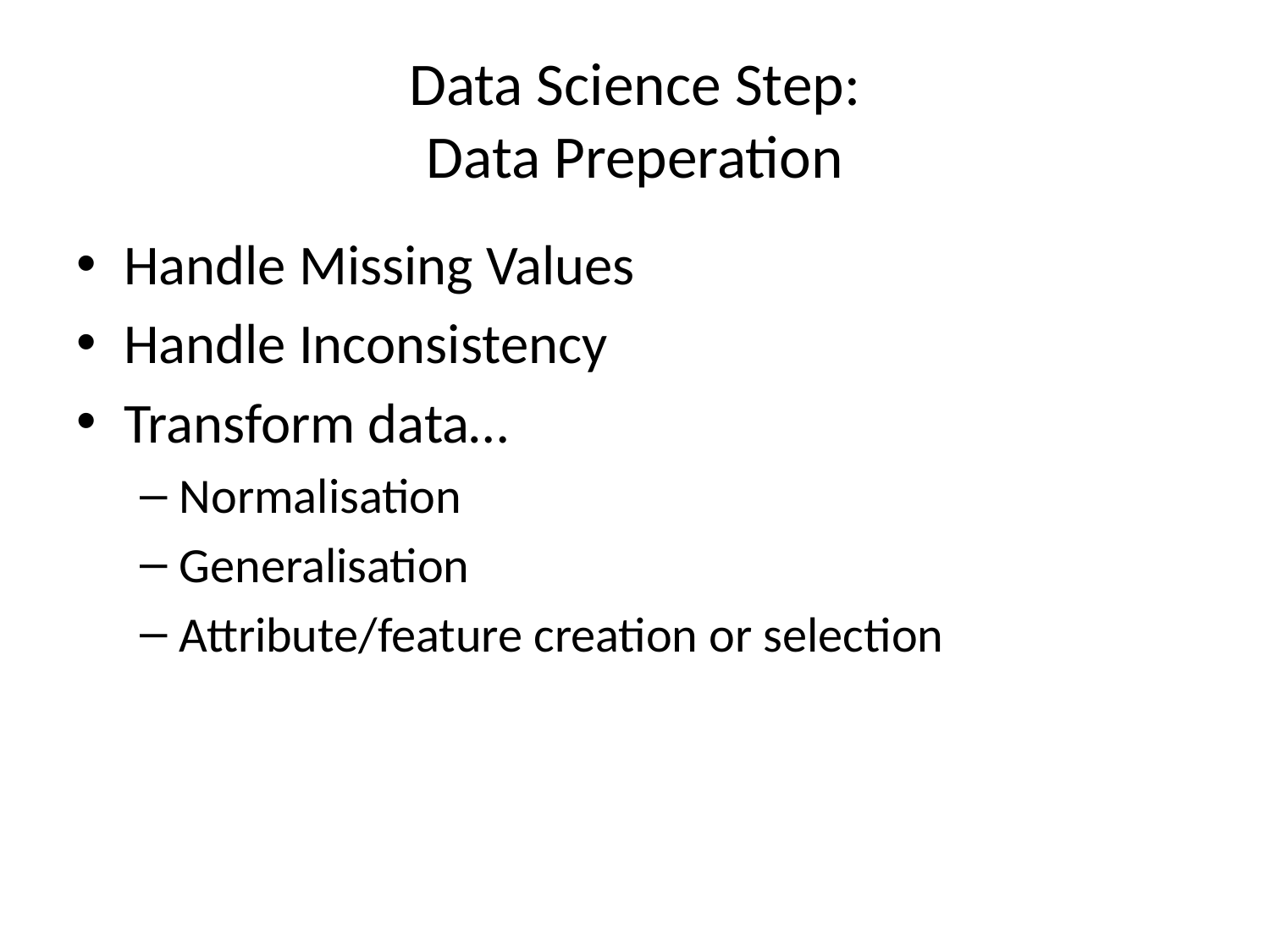

# Data Science Step: Data Preperation
Handle Missing Values
Handle Inconsistency
Transform data…
Normalisation
Generalisation
Attribute/feature creation or selection